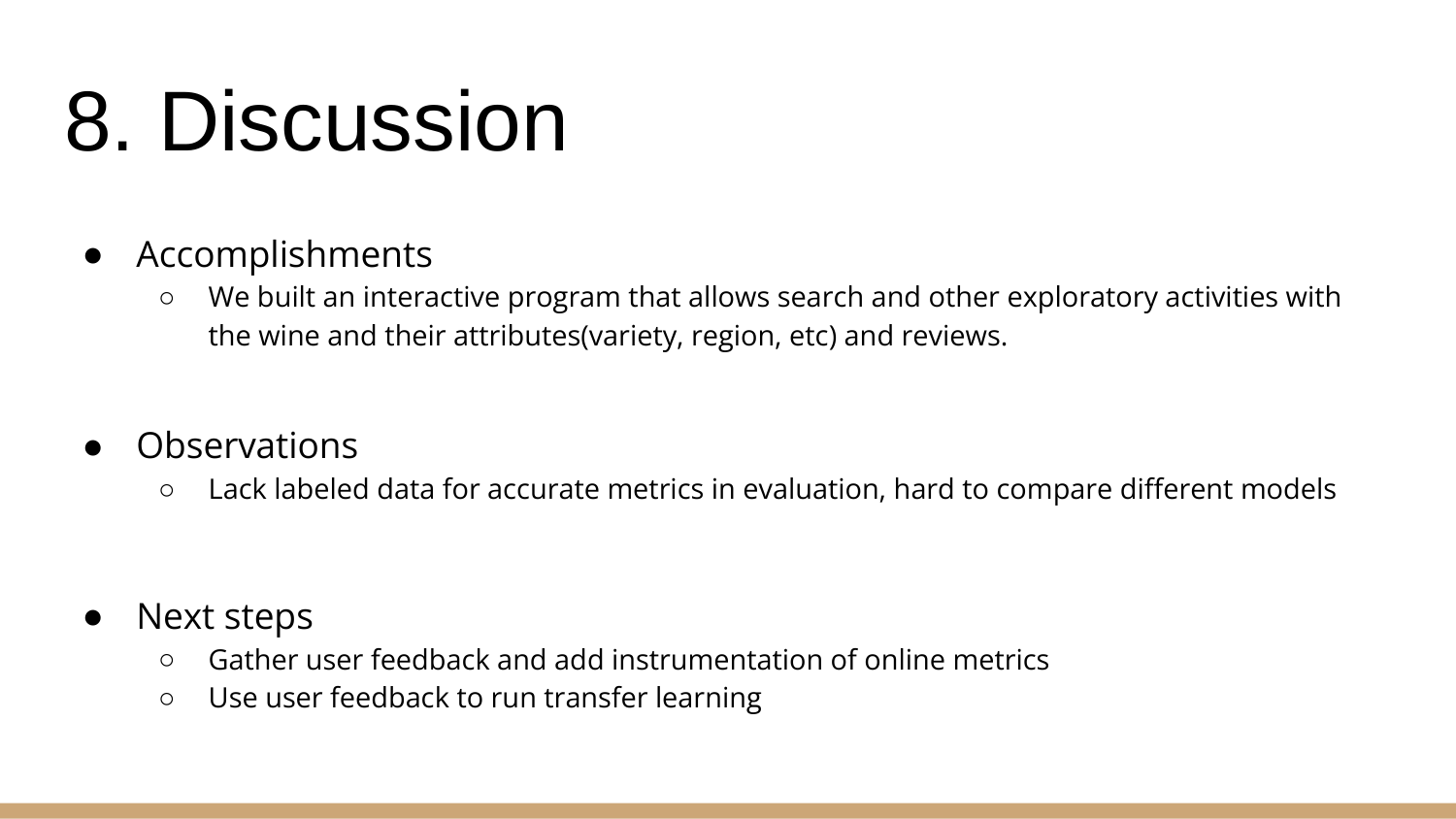

# 8. Discussion
Accomplishments
We built an interactive program that allows search and other exploratory activities with the wine and their attributes(variety, region, etc) and reviews.

Observations
Lack labeled data for accurate metrics in evaluation, hard to compare different models

Next steps
Gather user feedback and add instrumentation of online metrics
Use user feedback to run transfer learning